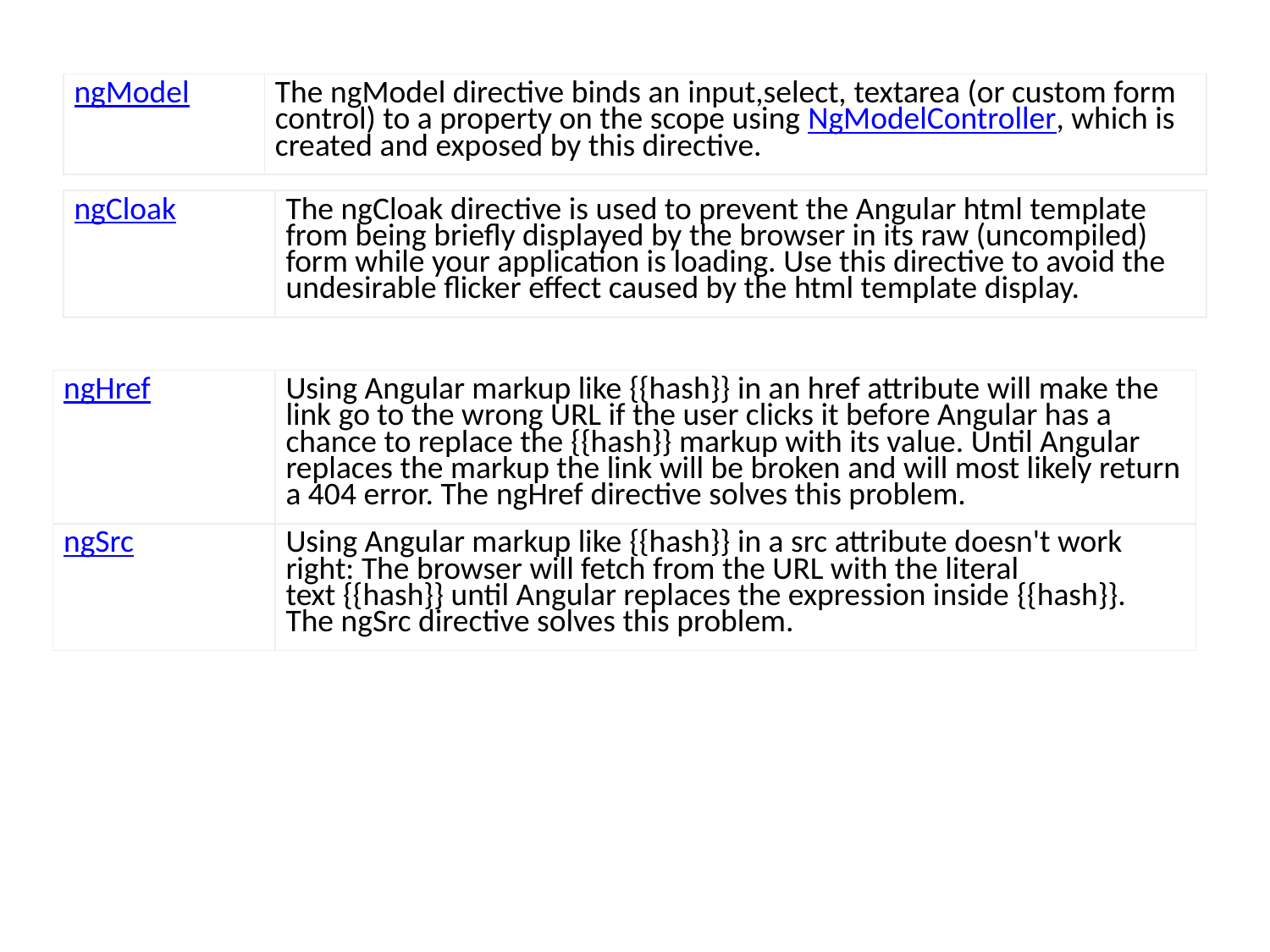

| ngModel | The ngModel directive binds an input,select, textarea (or custom form control) to a property on the scope using NgModelController, which is created and exposed by this directive. |
| --- | --- |
| ngCloak | The ngCloak directive is used to prevent the Angular html template from being briefly displayed by the browser in its raw (uncompiled) form while your application is loading. Use this directive to avoid the undesirable flicker effect caused by the html template display. |
| --- | --- |
| ngHref | Using Angular markup like {{hash}} in an href attribute will make the link go to the wrong URL if the user clicks it before Angular has a chance to replace the {{hash}} markup with its value. Until Angular replaces the markup the link will be broken and will most likely return a 404 error. The ngHref directive solves this problem. |
| --- | --- |
| ngSrc | Using Angular markup like {{hash}} in a src attribute doesn't work right: The browser will fetch from the URL with the literal text {{hash}} until Angular replaces the expression inside {{hash}}. The ngSrc directive solves this problem. |